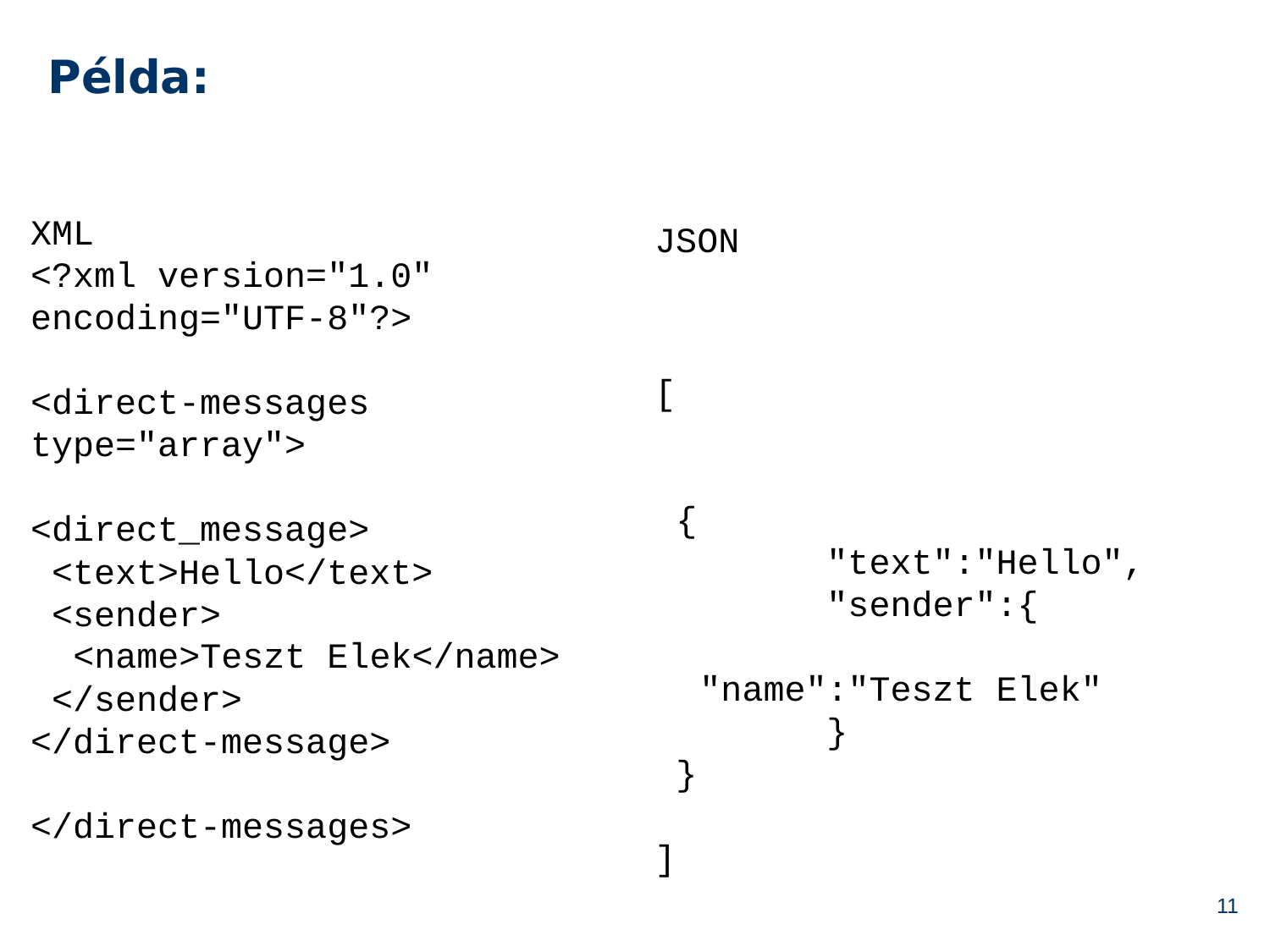

# Példa:
XML
<?xml version="1.0" encoding="UTF-8"?>

<direct-messages type="array">

<direct_message>
 <text>Hello</text>
 <sender>
  <name>Teszt Elek</name>
 </sender>
</direct-message>

</direct-messages>
JSON

[

 {
		"text":"Hello",
		"sender":{
			"name":"Teszt Elek"
		}
 }

]
11